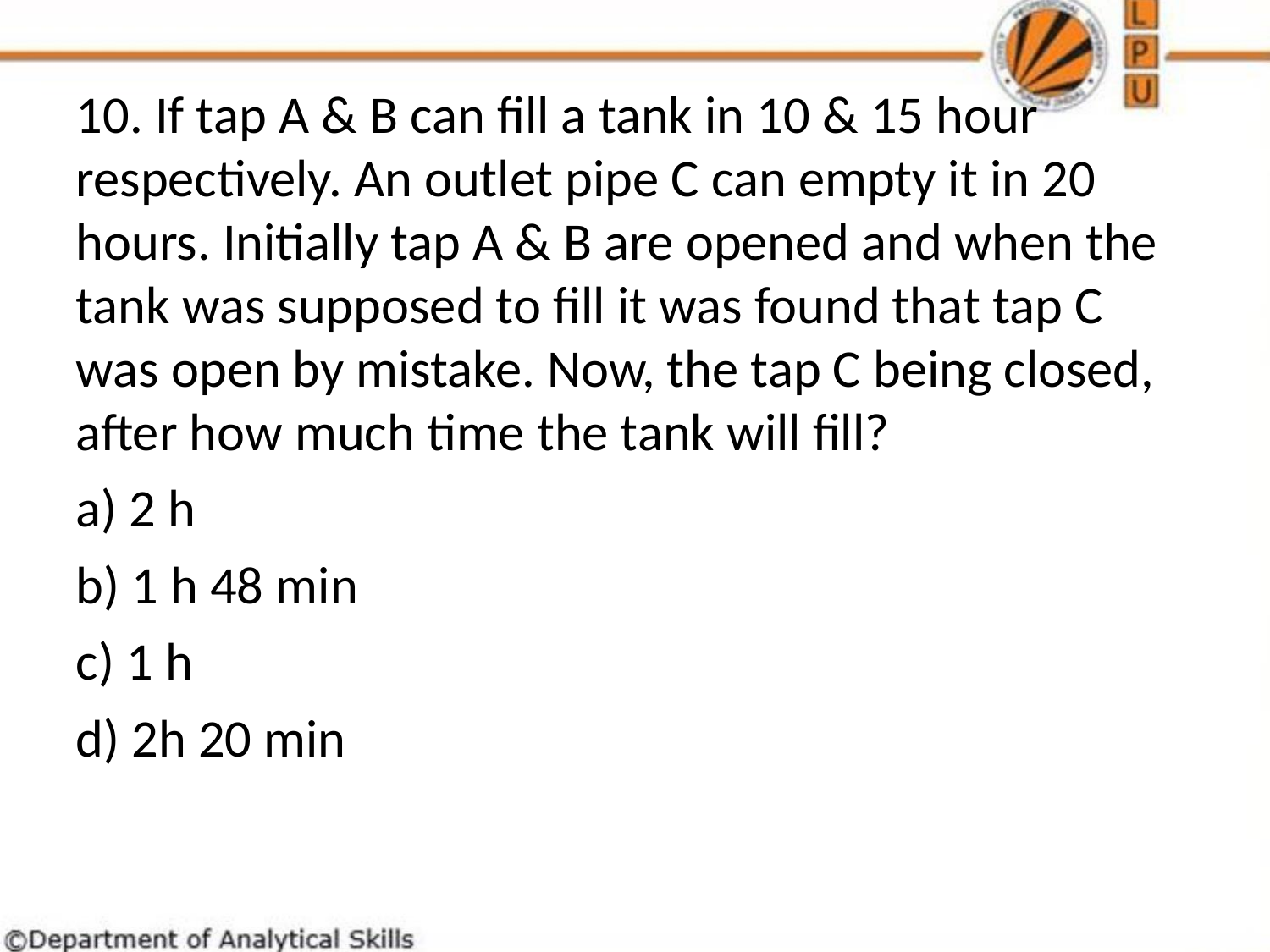

10. If tap A & B can fill a tank in 10 & 15 hour respectively. An outlet pipe C can empty it in 20 hours. Initially tap A & B are opened and when the tank was supposed to fill it was found that tap C was open by mistake. Now, the tap C being closed, after how much time the tank will fill?
 2 h
 1 h 48 min
 1 h
 2h 20 min